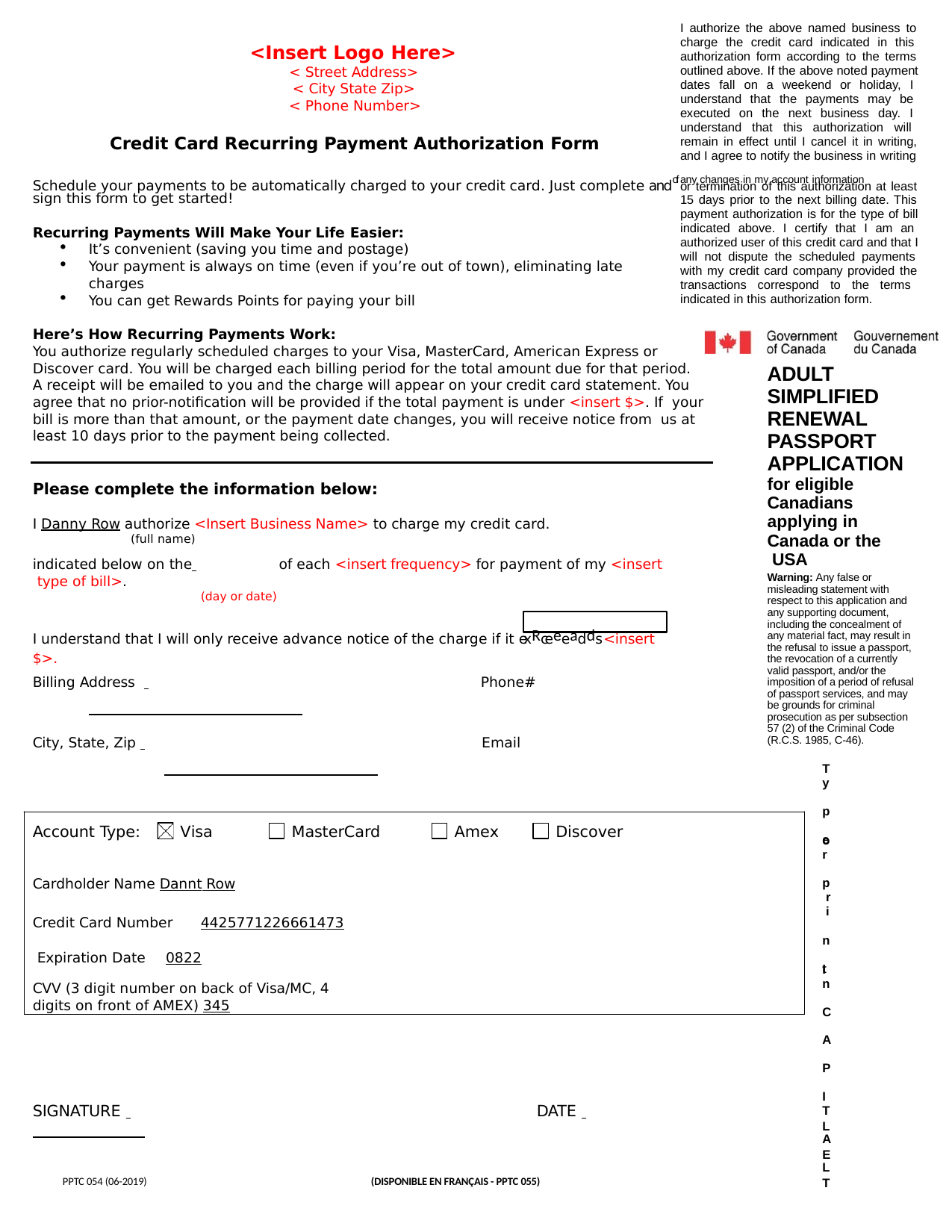

I authorize the above named business to  charge the credit card indicated in this  authorization form according to the terms  outlined above. If the above noted payment  dates fall on a weekend or holiday, I  understand that the payments may be  executed on the next business day. I  understand that this authorization will  remain in effect until I cancel it in writing,  and I agree to notify the business in writing
<Insert Logo Here>
< Street Address>
< City State Zip>
< Phone Number>
Credit Card Recurring Payment Authorization Form
Schedule your payments to be automatically charged to your credit card. Just complete andof any changes in my account information
or termination of this authorization at least  15 days prior to the next billing date. This  payment authorization is for the type of bill  indicated above. I certify that I am an  authorized user of this credit card and that I  will not dispute the scheduled payments  with my credit card company provided the  transactions correspond to the terms  indicated in this authorization form.
sign this form to get started!
Recurring Payments Will Make Your Life Easier:
It’s convenient (saving you time and postage)
Your payment is always on time (even if you’re out of town), eliminating late
charges
You can get Rewards Points for paying your bill
Here’s How Recurring Payments Work:
You authorize regularly scheduled charges to your Visa, MasterCard, American Express or  Discover card. You will be charged each billing period for the total amount due for that period.  A receipt will be emailed to you and the charge will appear on your credit card statement. You  agree that no prior-notification will be provided if the total payment is under <insert $>. If  your bill is more than that amount, or the payment date changes, you will receive notice from  us at least 10 days prior to the payment being collected.

ADULT  SIMPLIFIED  RENEWAL  PASSPORT  APPLICATION
for eligible  Canadians  applying in  Canada or the  USA
Warning: Any false or  misleading statement with  respect to this application and  any supporting document,  including the concealment of  any material fact, may result in  the refusal to issue a passport,  the revocation of a currently  valid passport, and/or the  imposition of a period of refusal  of passport services, and may  be grounds for criminal  prosecution as per subsection  57 (2) of the Criminal Code
(R.C.S. 1985, C-46).

Please complete the information below:
I Danny Row authorize <Insert Business Name> to charge my credit card.
(full name)
indicated below on the 	of each <insert frequency> for payment of my <insert  type of bill>.
(day or date)

I understand that I will only receive advance notice of the charge if it exRceeeadds <insert $>.
Billing Address
Phone#

City, State, Zip
Email
T
y  p  e

Account Type:
Visa
MasterCard
Amex
Discover

o
r
Cardholder Name Dannt Row
Credit Card Number	4425771226661473  Expiration Date	0822
CVV (3 digit number on back of Visa/MC, 4 digits on front of AMEX) 345
p  r  i  n   t
i  n
C  A  P   I  T  A  L

SIGNATURE
DATE
L  E  T

PPTC 054 (06-2019)
(DISPONIBLE EN FRANÇAIS - PPTC 055)